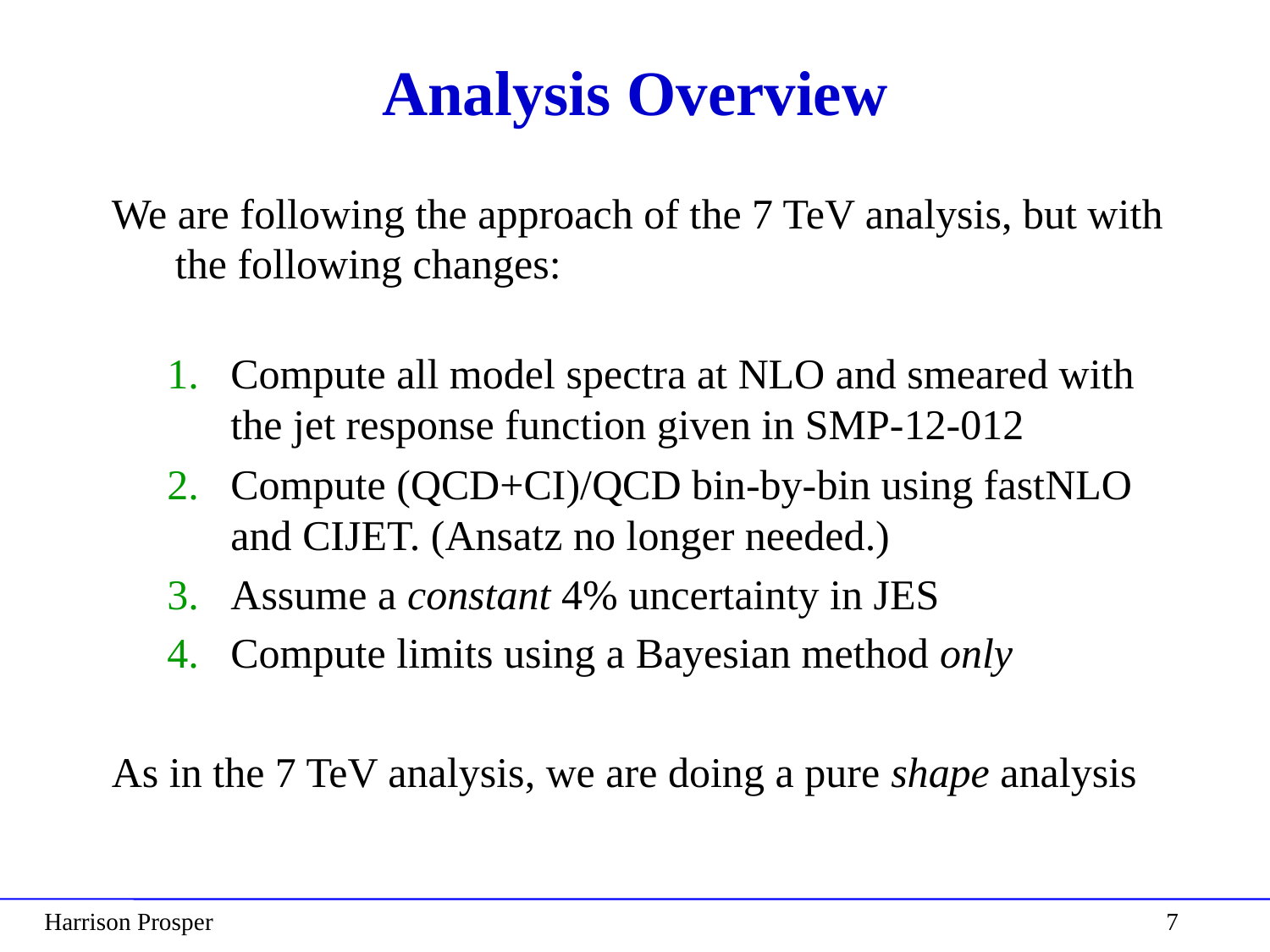

# Analysis Overview
We are following the approach of the 7 TeV analysis, but with the following changes:
Compute all model spectra at NLO and smeared with the jet response function given in SMP-12-012
Compute (QCD+CI)/QCD bin-by-bin using fastNLO and CIJET. (Ansatz no longer needed.)
Assume a constant 4% uncertainty in JES
Compute limits using a Bayesian method only

As in the 7 TeV analysis, we are doing a pure shape analysis
Harrison Prosper
7